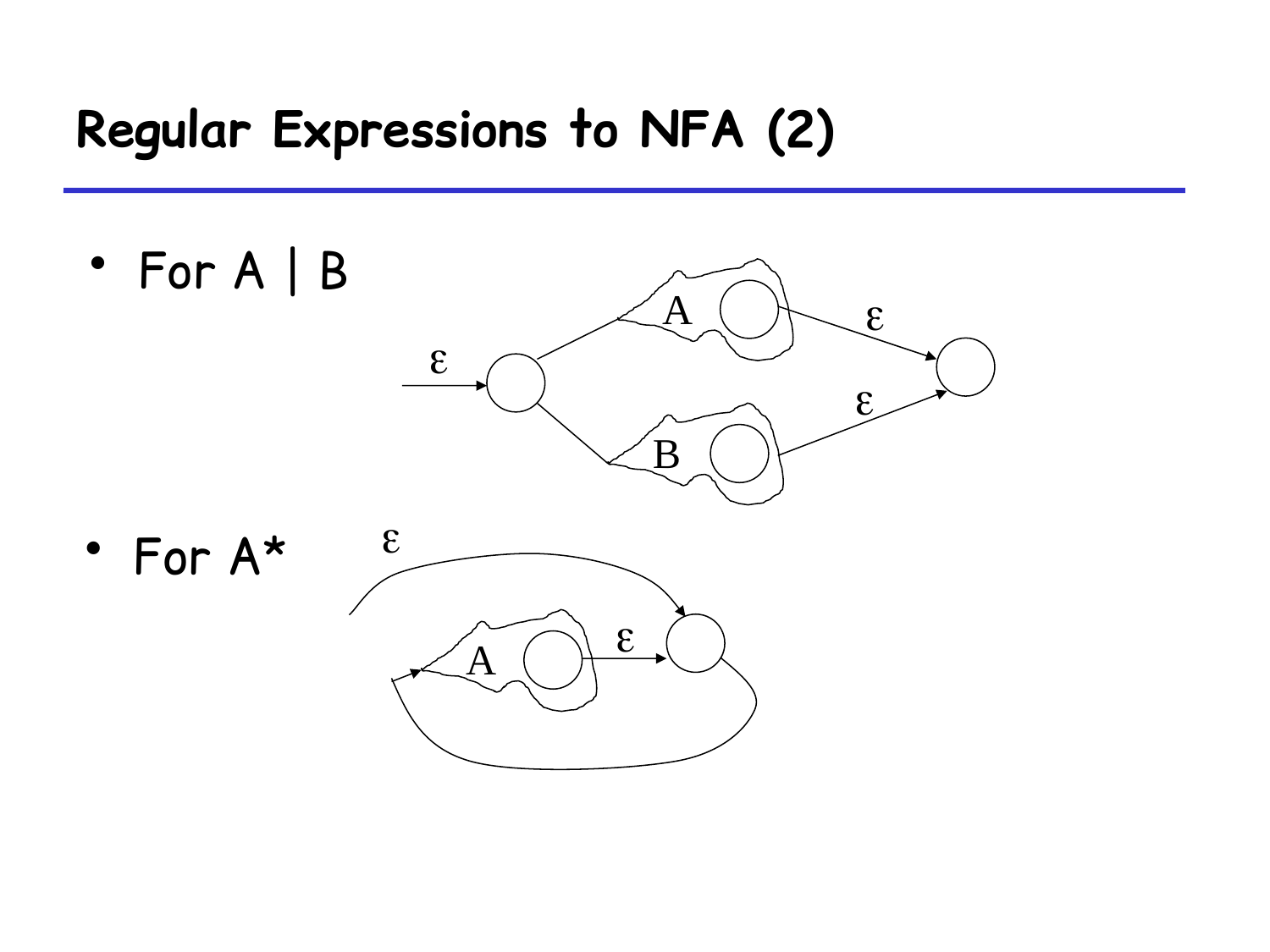

# Regular Expressions to NFA (2)
For A | B

A

ε

ε

ε

B

ε

ε

A

For A*
18